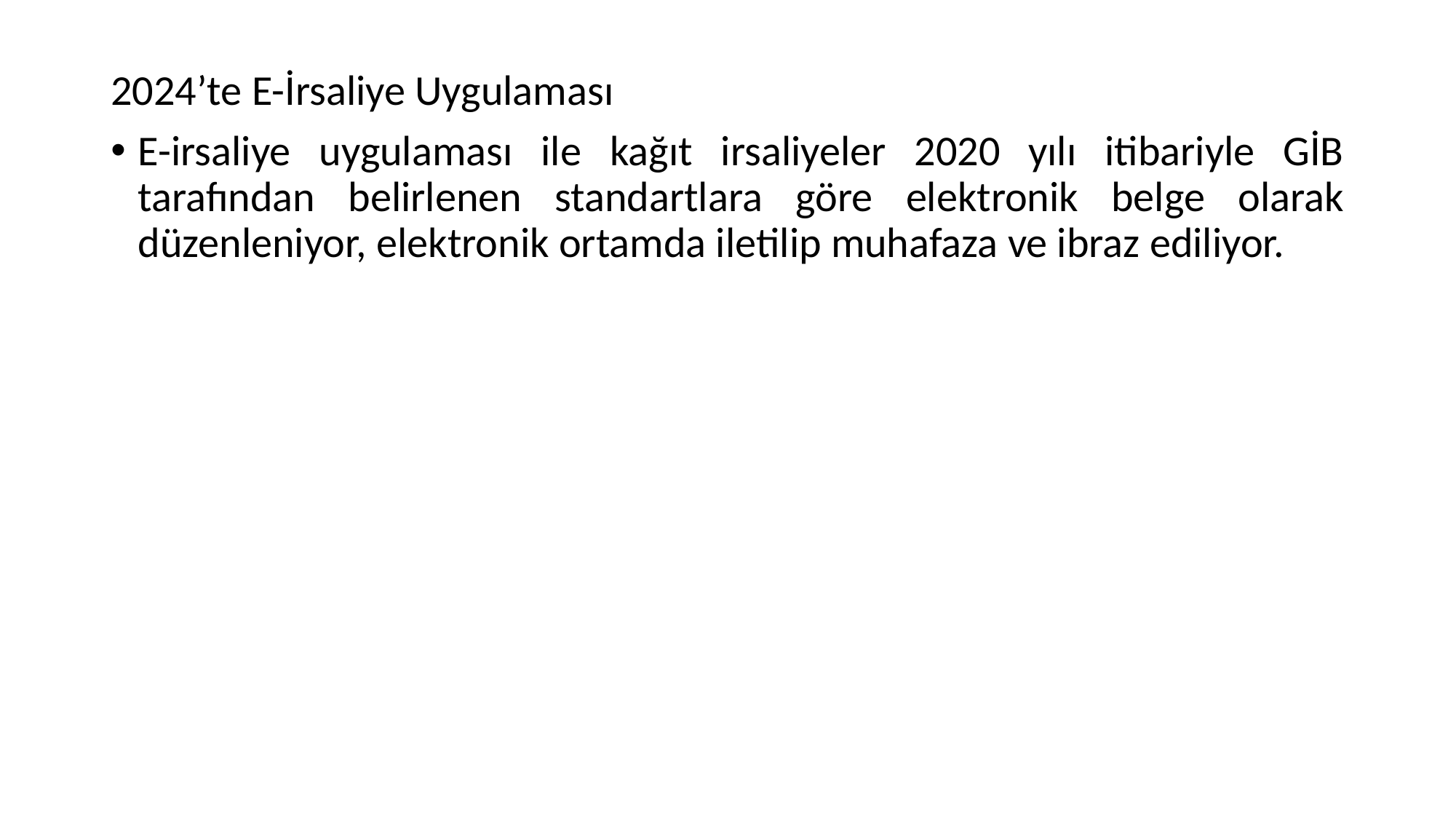

2024’te E-İrsaliye Uygulaması
E-irsaliye uygulaması ile kağıt irsaliyeler 2020 yılı itibariyle GİB tarafından belirlenen standartlara göre elektronik belge olarak düzenleniyor, elektronik ortamda iletilip muhafaza ve ibraz ediliyor.